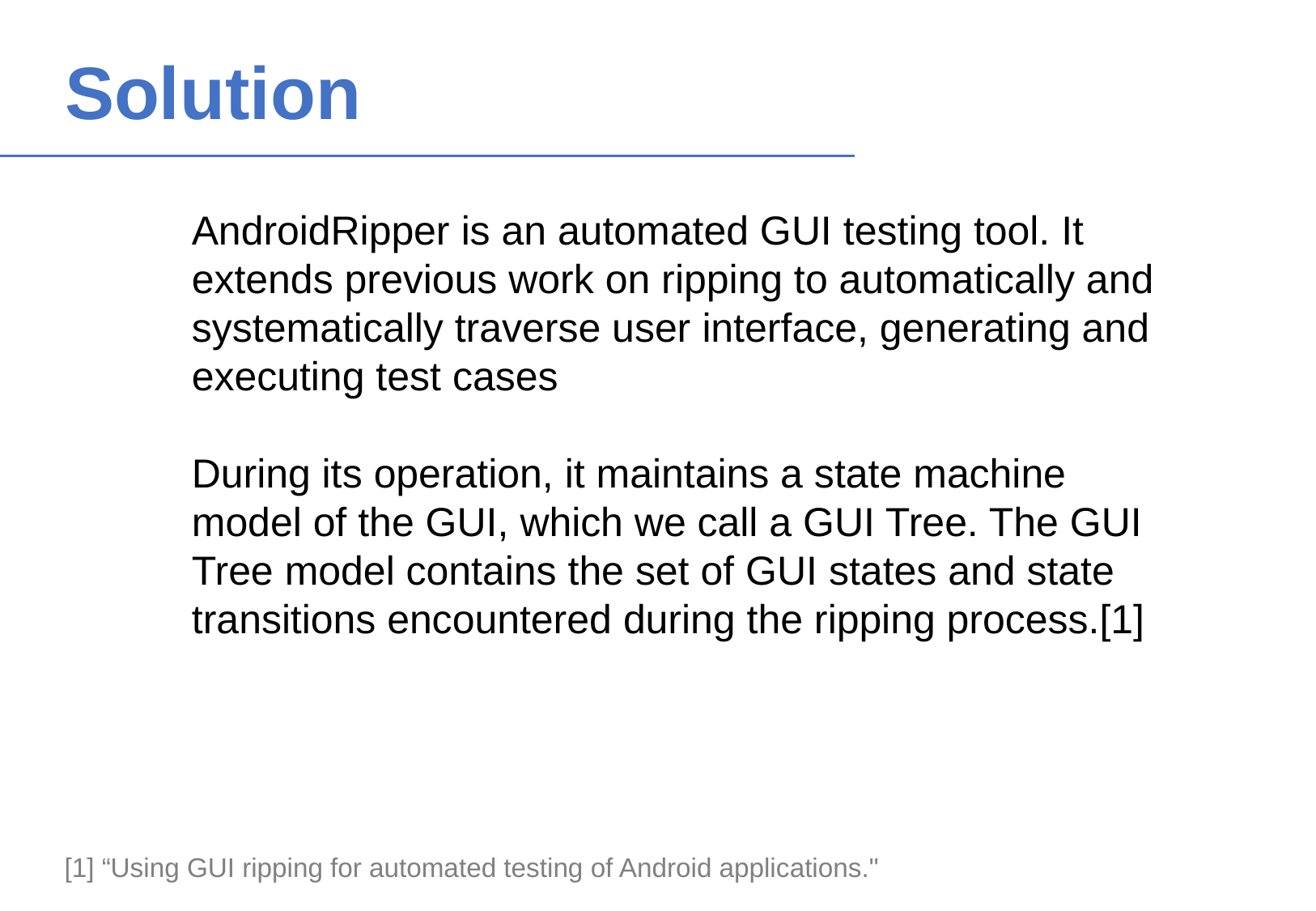

Solution
AndroidRipper is an automated GUI testing tool. It extends previous work on ripping to automatically and systematically traverse user interface, generating and executing test cases

During its operation, it maintains a state machine model of the GUI, which we call a GUI Tree. The GUI Tree model contains the set of GUI states and state transitions encountered during the ripping process.[1]
[1] “Using GUI ripping for automated testing of Android applications."